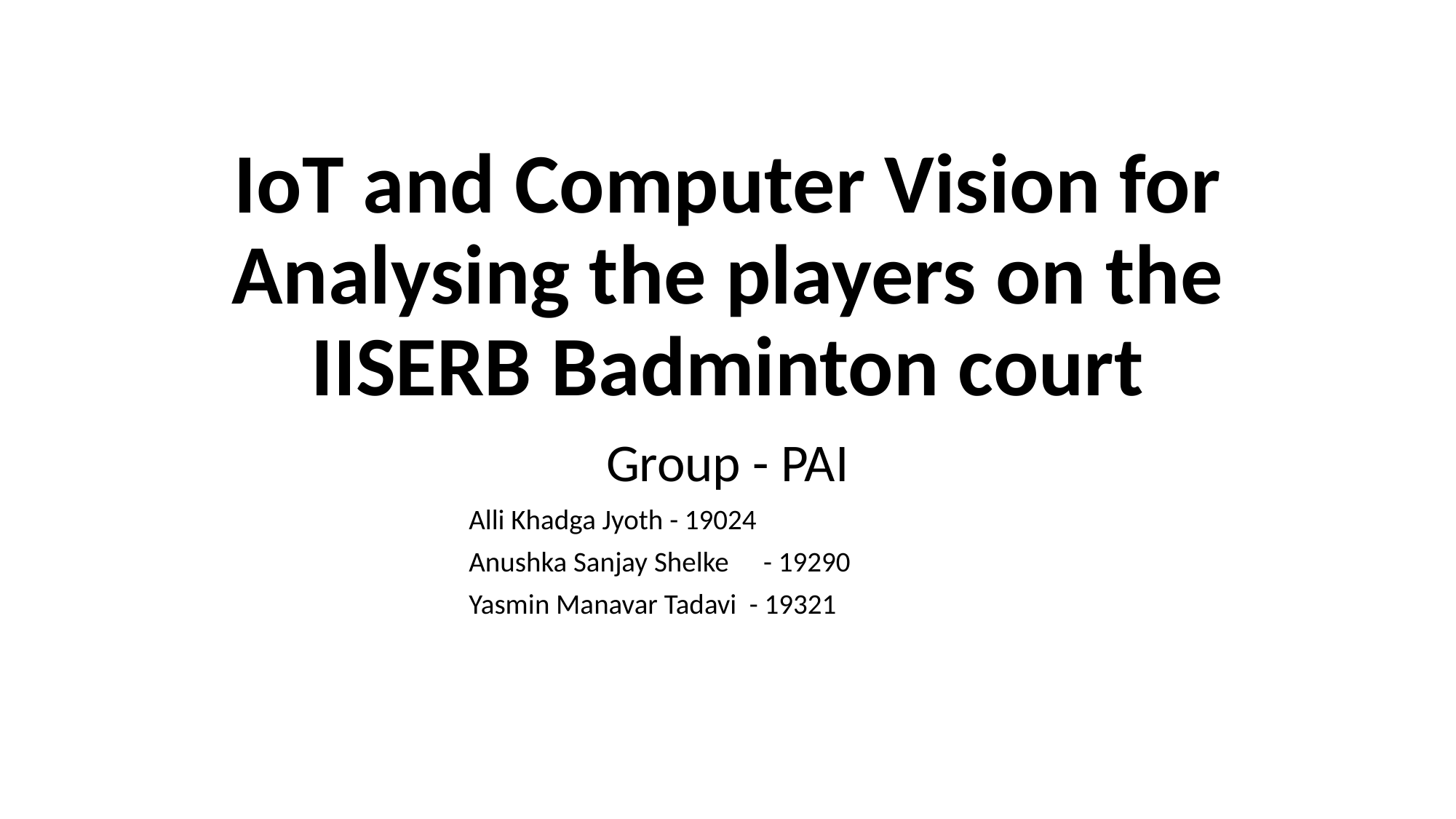

# IoT and Computer Vision for Analysing the players on the IISERB Badminton court
Group - PAI
Alli Khadga Jyoth - 19024
Anushka Sanjay Shelke	- 19290
Yasmin Manavar Tadavi  - 19321